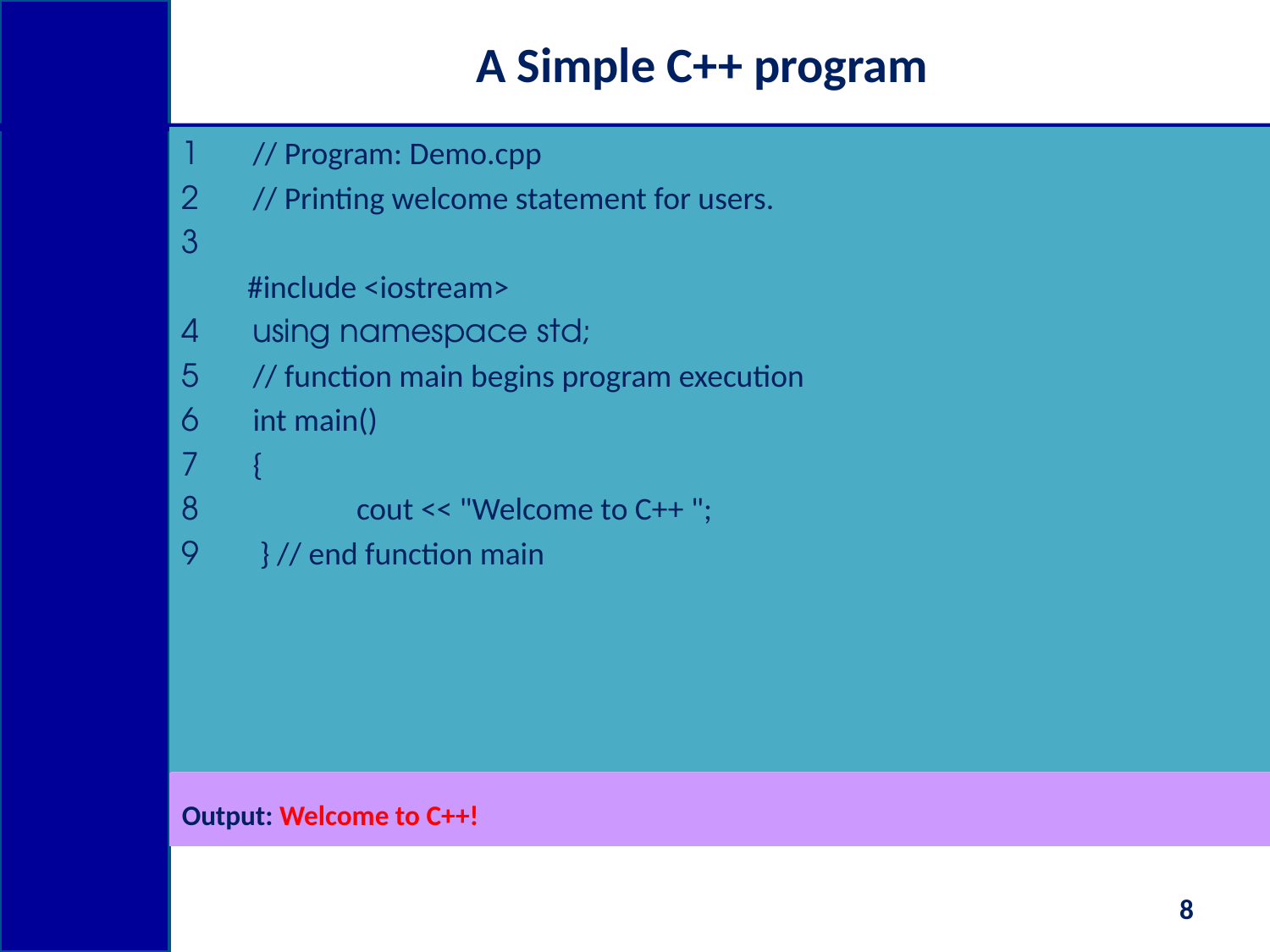

# A Simple C++ program
1      // Program: Demo.cpp
2      // Printing welcome statement for users.
3
 	  #include <iostream>
4      using namespace std;
5      // function main begins program execution
6      int main()
7      {
8         	cout << "Welcome to C++ ";
9       } // end function main

Output: Welcome to C++!
8